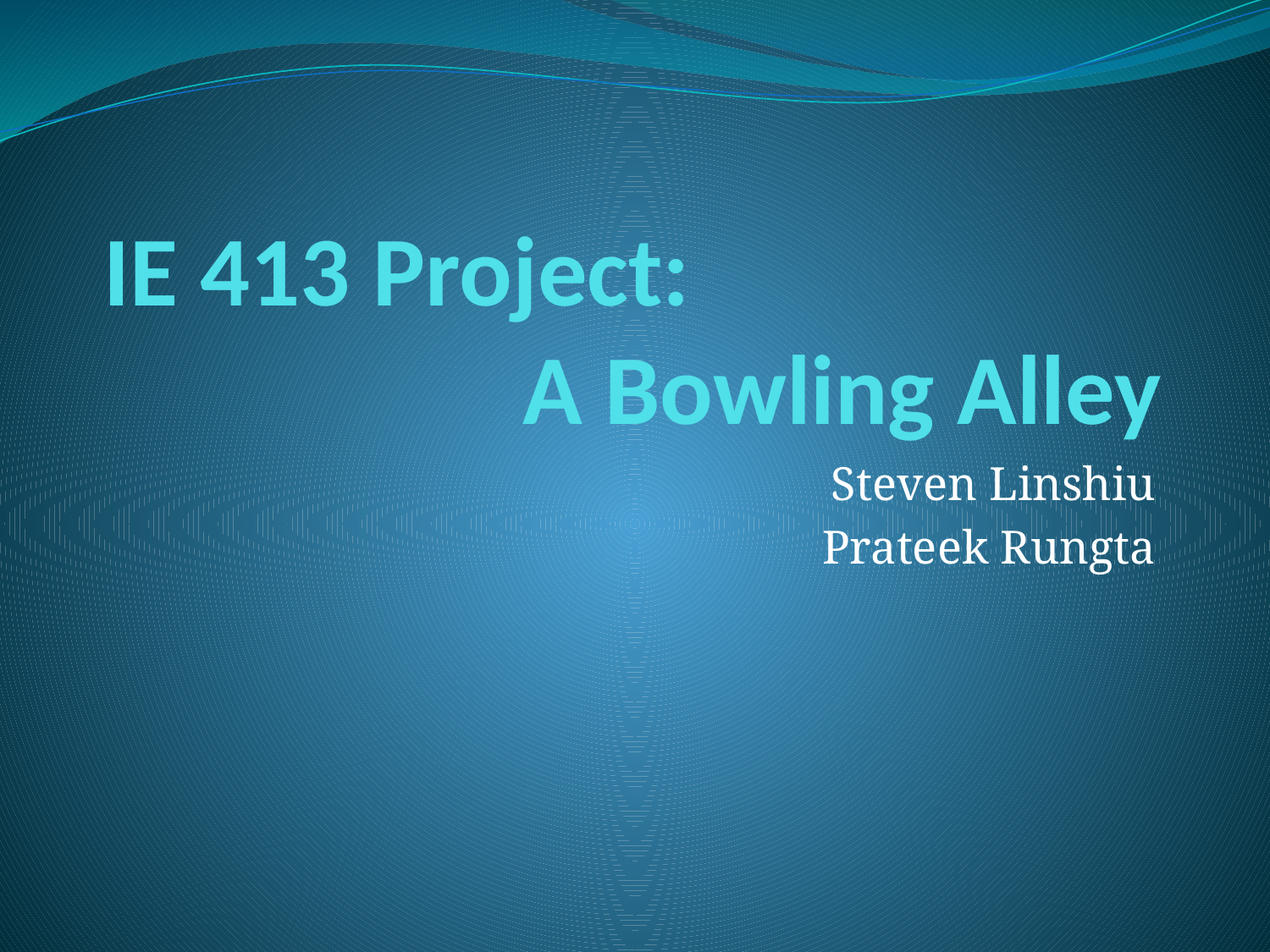

# IE 413 Project:                      A Bowling Alley
Steven Linshiu
Prateek Rungta